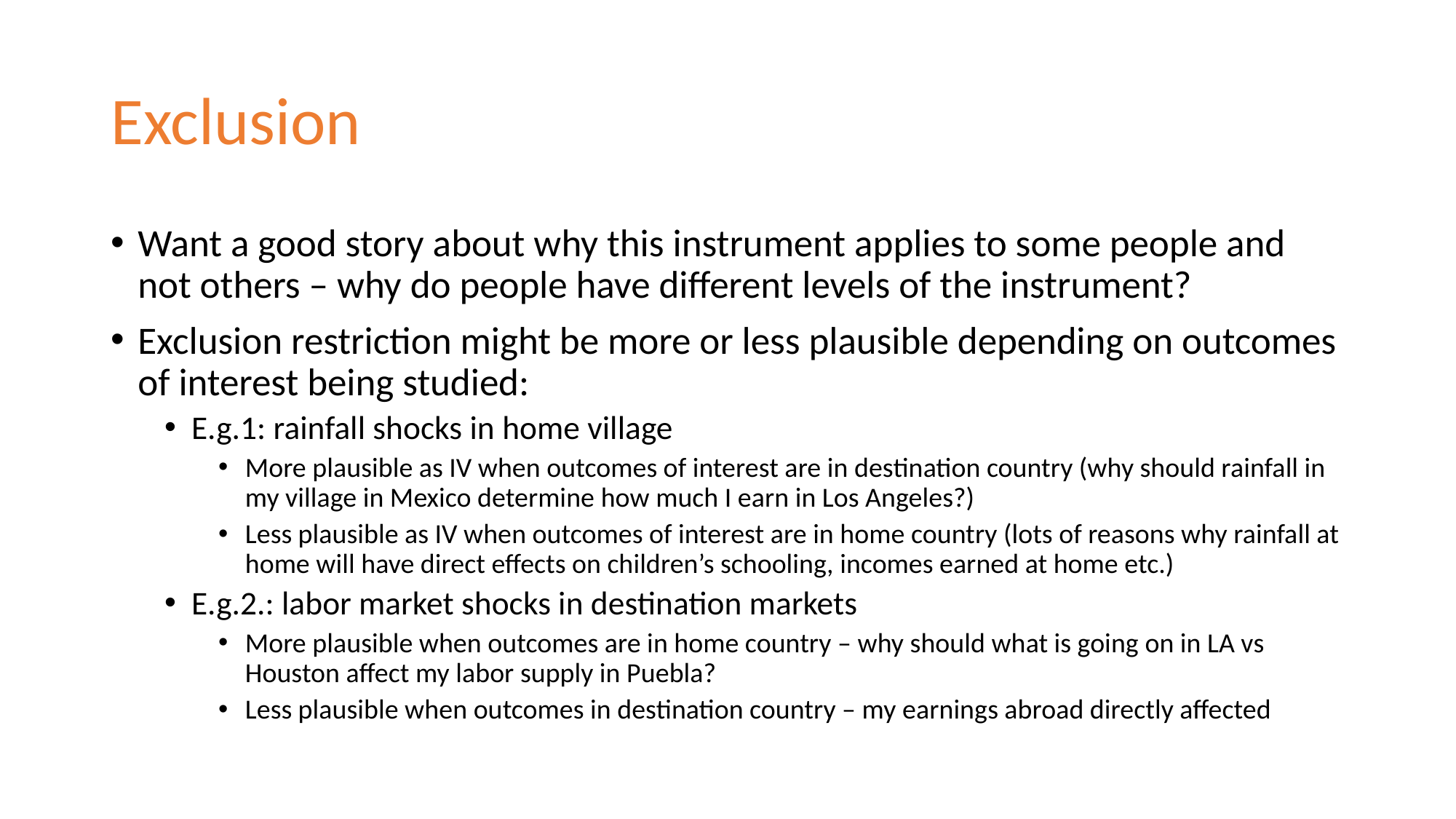

# Exclusion
Want a good story about why this instrument applies to some people and not others – why do people have different levels of the instrument?
Exclusion restriction might be more or less plausible depending on outcomes of interest being studied:
E.g.1: rainfall shocks in home village
More plausible as IV when outcomes of interest are in destination country (why should rainfall in my village in Mexico determine how much I earn in Los Angeles?)
Less plausible as IV when outcomes of interest are in home country (lots of reasons why rainfall at home will have direct effects on children’s schooling, incomes earned at home etc.)
E.g.2.: labor market shocks in destination markets
More plausible when outcomes are in home country – why should what is going on in LA vs Houston affect my labor supply in Puebla?
Less plausible when outcomes in destination country – my earnings abroad directly affected